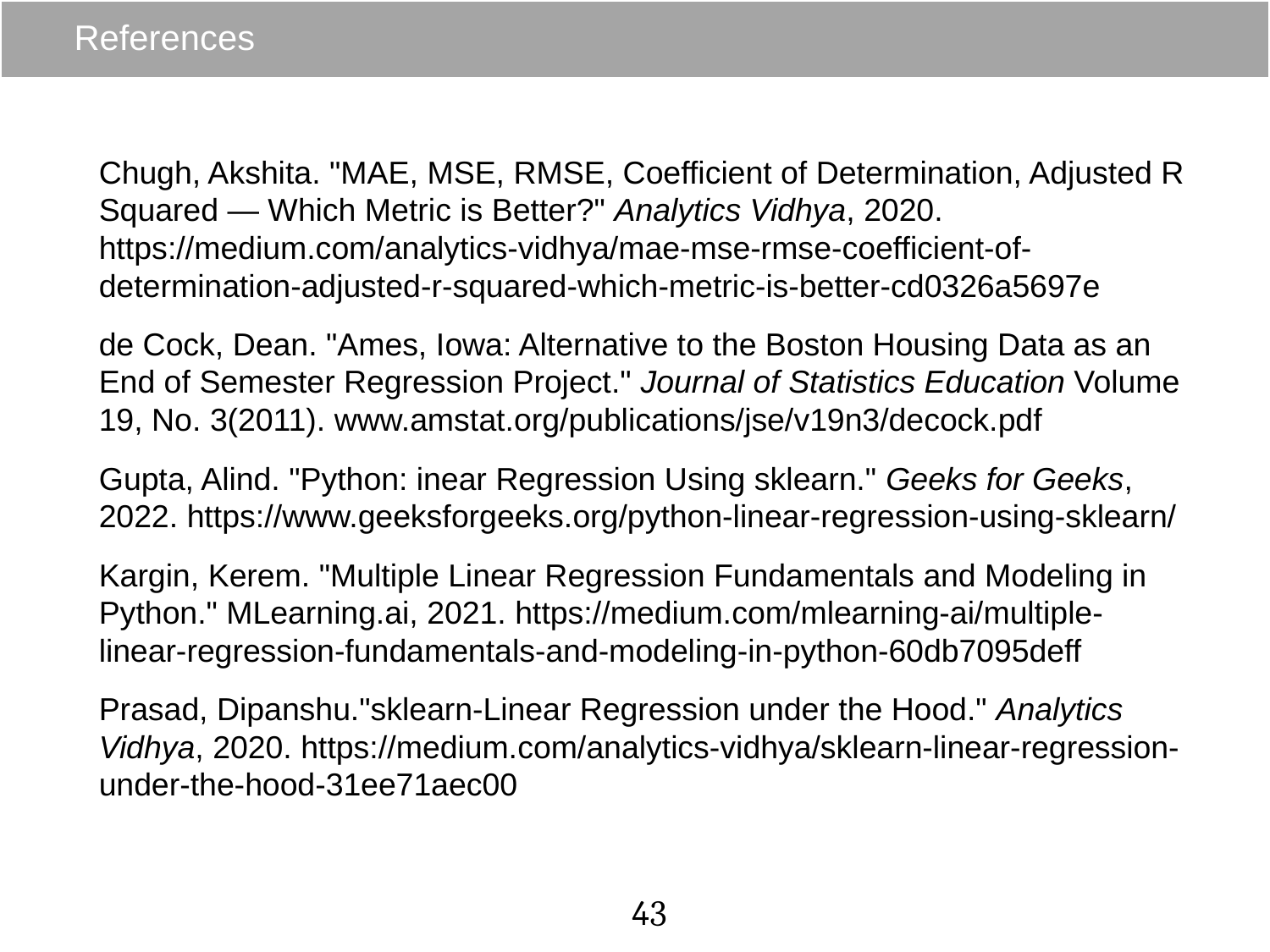

# References
Chugh, Akshita. "MAE, MSE, RMSE, Coefficient of Determination, Adjusted R Squared — Which Metric is Better?" Analytics Vidhya, 2020. https://medium.com/analytics-vidhya/mae-mse-rmse-coefficient-of-determination-adjusted-r-squared-which-metric-is-better-cd0326a5697e
de Cock, Dean. "Ames, Iowa: Alternative to the Boston Housing Data as an End of Semester Regression Project." Journal of Statistics Education Volume 19, No. 3(2011). www.amstat.org/publications/jse/v19n3/decock.pdf
Gupta, Alind. "Python: inear Regression Using sklearn." Geeks for Geeks, 2022. https://www.geeksforgeeks.org/python-linear-regression-using-sklearn/
Kargin, Kerem. "Multiple Linear Regression Fundamentals and Modeling in Python." MLearning.ai, 2021. https://medium.com/mlearning-ai/multiple-linear-regression-fundamentals-and-modeling-in-python-60db7095deff
Prasad, Dipanshu."sklearn-Linear Regression under the Hood." Analytics Vidhya, 2020. https://medium.com/analytics-vidhya/sklearn-linear-regression-under-the-hood-31ee71aec00
43